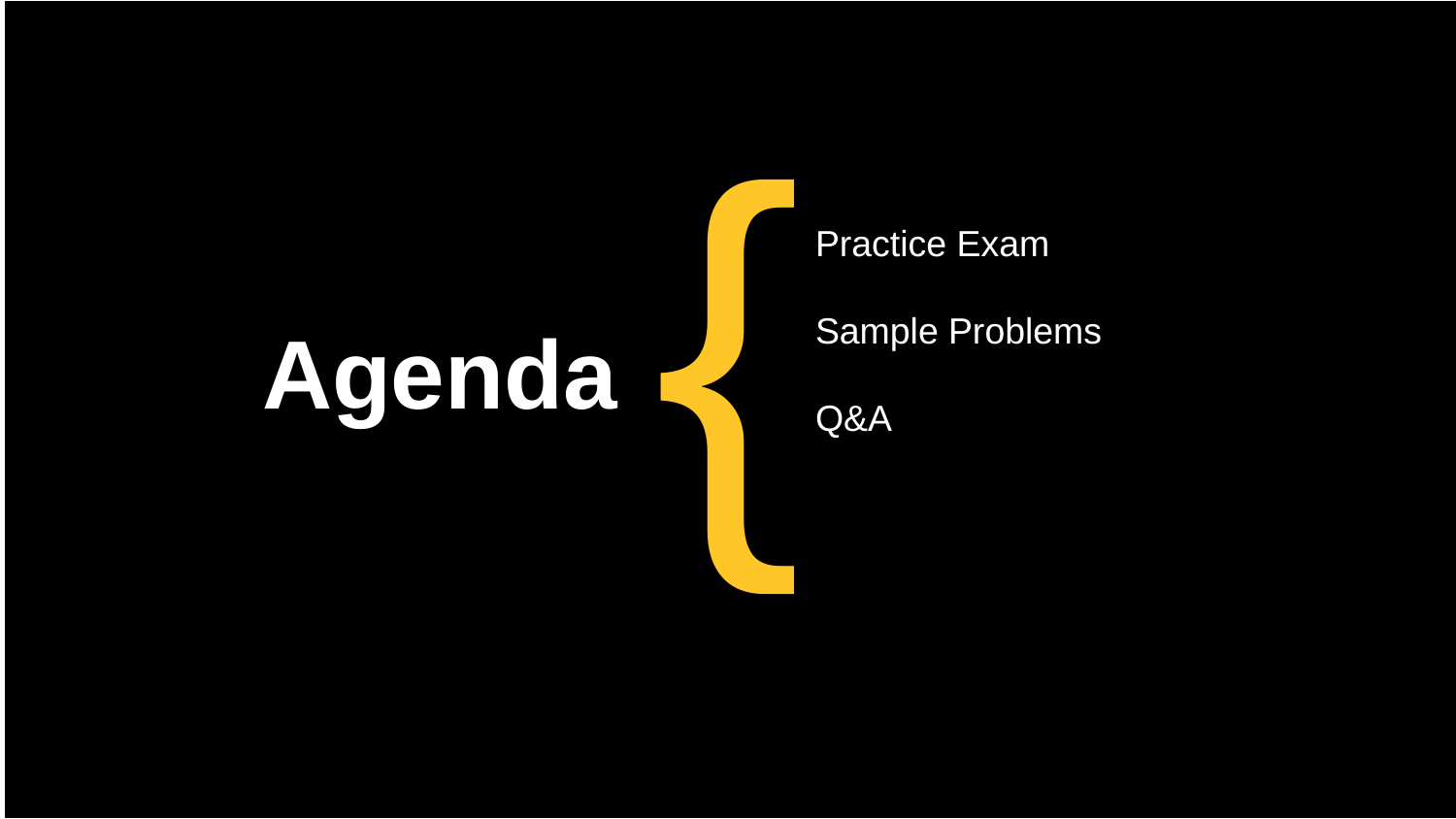

{

Practice Exam

Sample Problems

Q&A
# Agenda